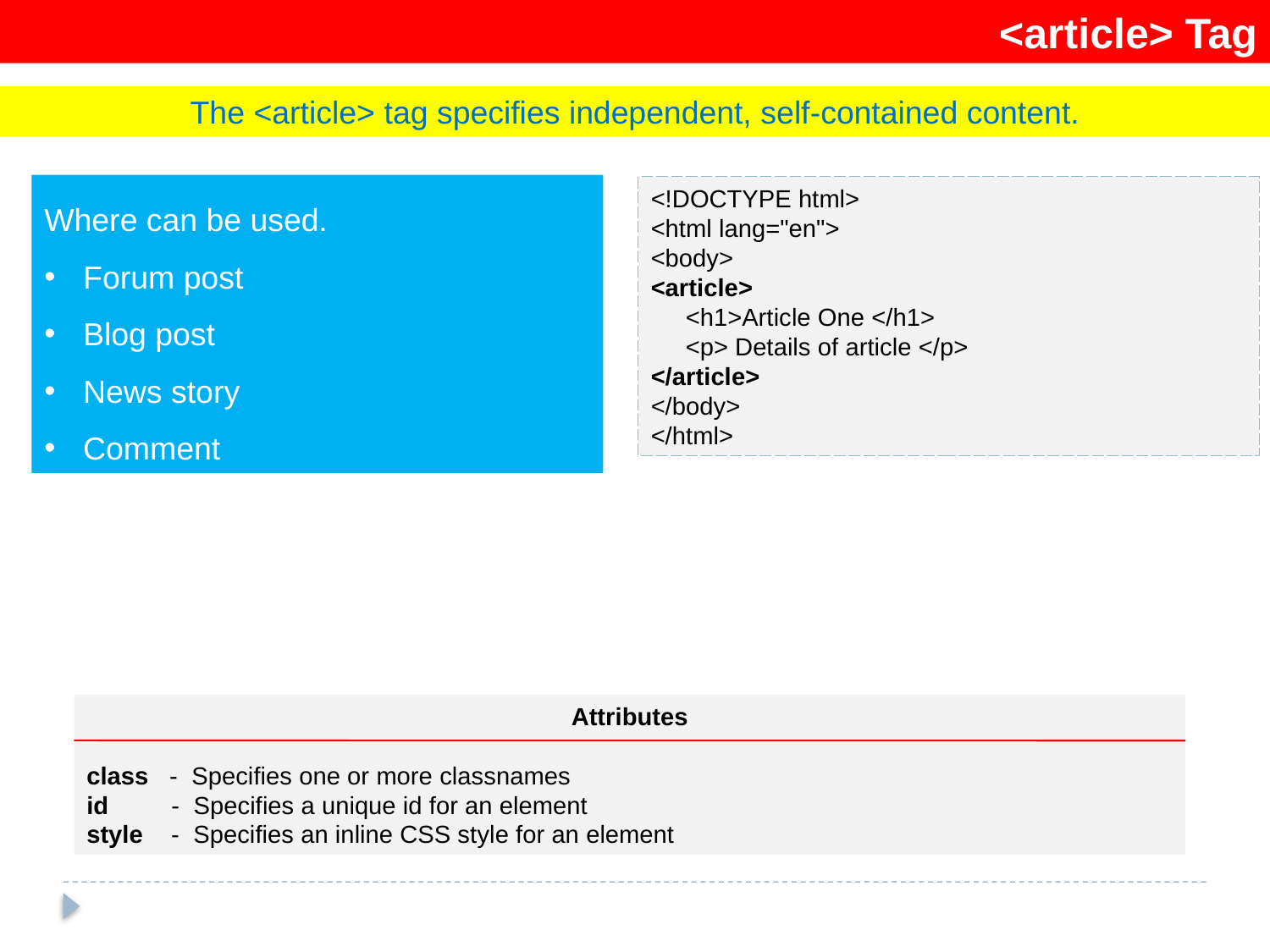

<article> Tag
The <article> tag specifies independent, self-contained content.
Where can be used.
 Forum post
 Blog post
 News story
 Comment
<!DOCTYPE html>
<html lang="en">
<body>
<article>
     <h1>Article One </h1>
     <p> Details of article </p>
</article>
</body>
</html>
Attributes

class   -  Specifies one or more classnames
id         -  Specifies a unique id for an element
style    -  Specifies an inline CSS style for an element